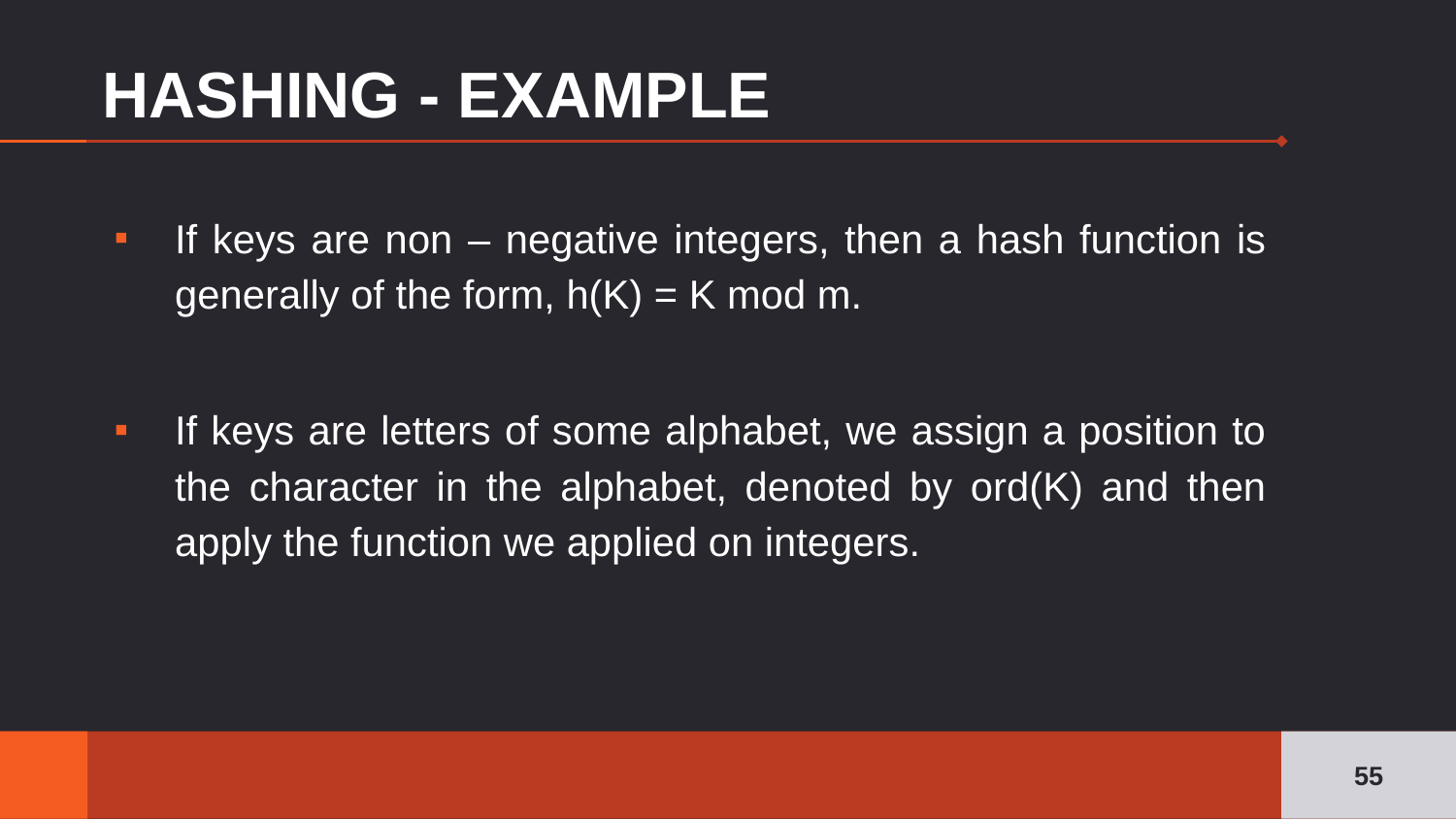

# HASHING - EXAMPLE
If keys are non – negative integers, then a hash function is generally of the form, h(K) = K mod m.

If keys are letters of some alphabet, we assign a position to the character in the alphabet, denoted by ord(K) and then apply the function we applied on integers.
55